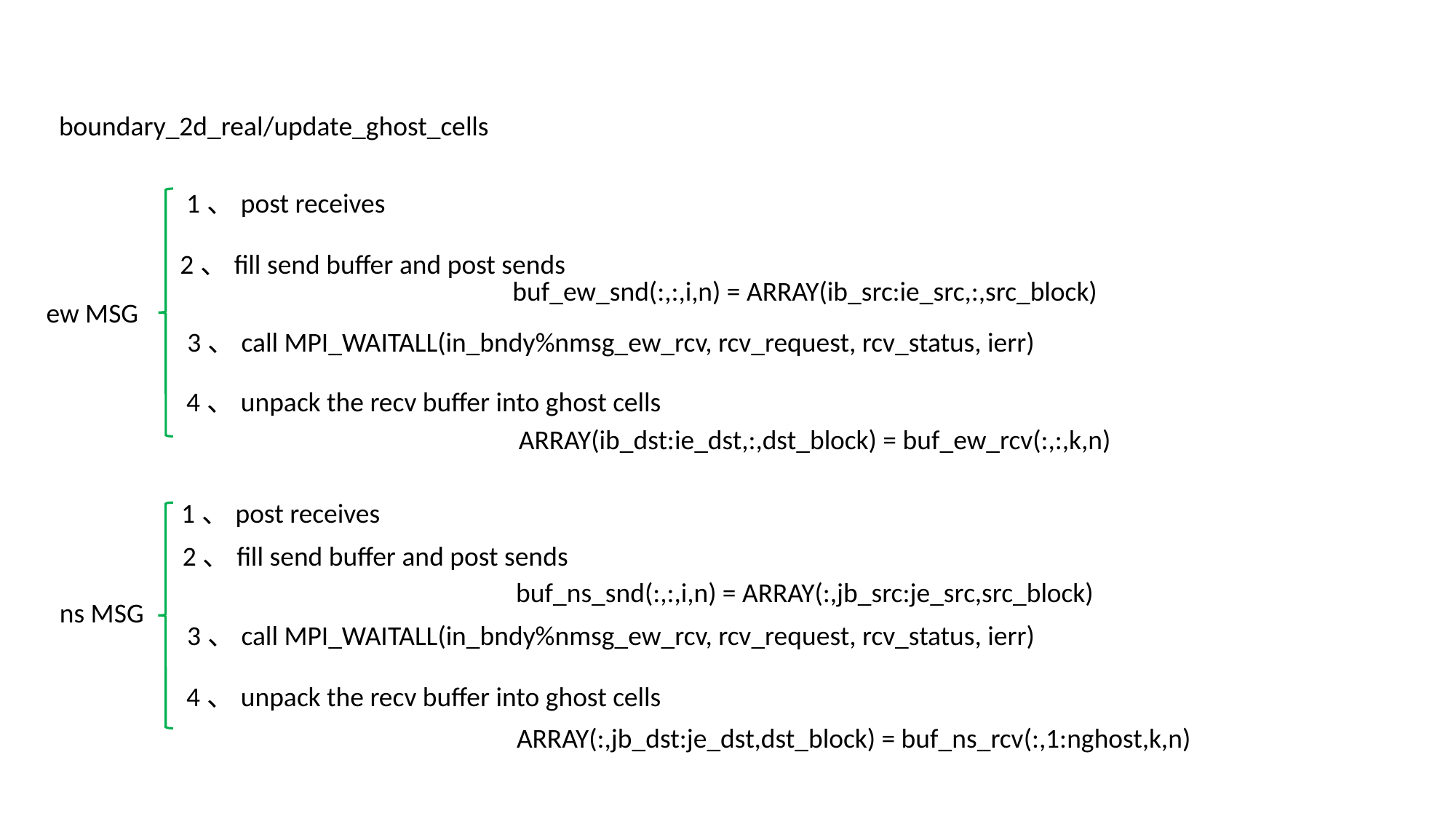

boundary_2d_real/update_ghost_cells

1、post receives

2、fill send buffer and post sends
buf_ew_snd(:,:,i,n) = ARRAY(ib_src:ie_src,:,src_block)
ew MSG
 3、call MPI_WAITALL(in_bndy%nmsg_ew_rcv, rcv_request, rcv_status, ierr)
4、unpack the recv buffer into ghost cells
 ARRAY(ib_dst:ie_dst,:,dst_block) = buf_ew_rcv(:,:,k,n)
1、post receives

2、fill send buffer and post sends
buf_ns_snd(:,:,i,n) = ARRAY(:,jb_src:je_src,src_block)
ns MSG
 3、call MPI_WAITALL(in_bndy%nmsg_ew_rcv, rcv_request, rcv_status, ierr)
4、unpack the recv buffer into ghost cells
ARRAY(:,jb_dst:je_dst,dst_block) = buf_ns_rcv(:,1:nghost,k,n)